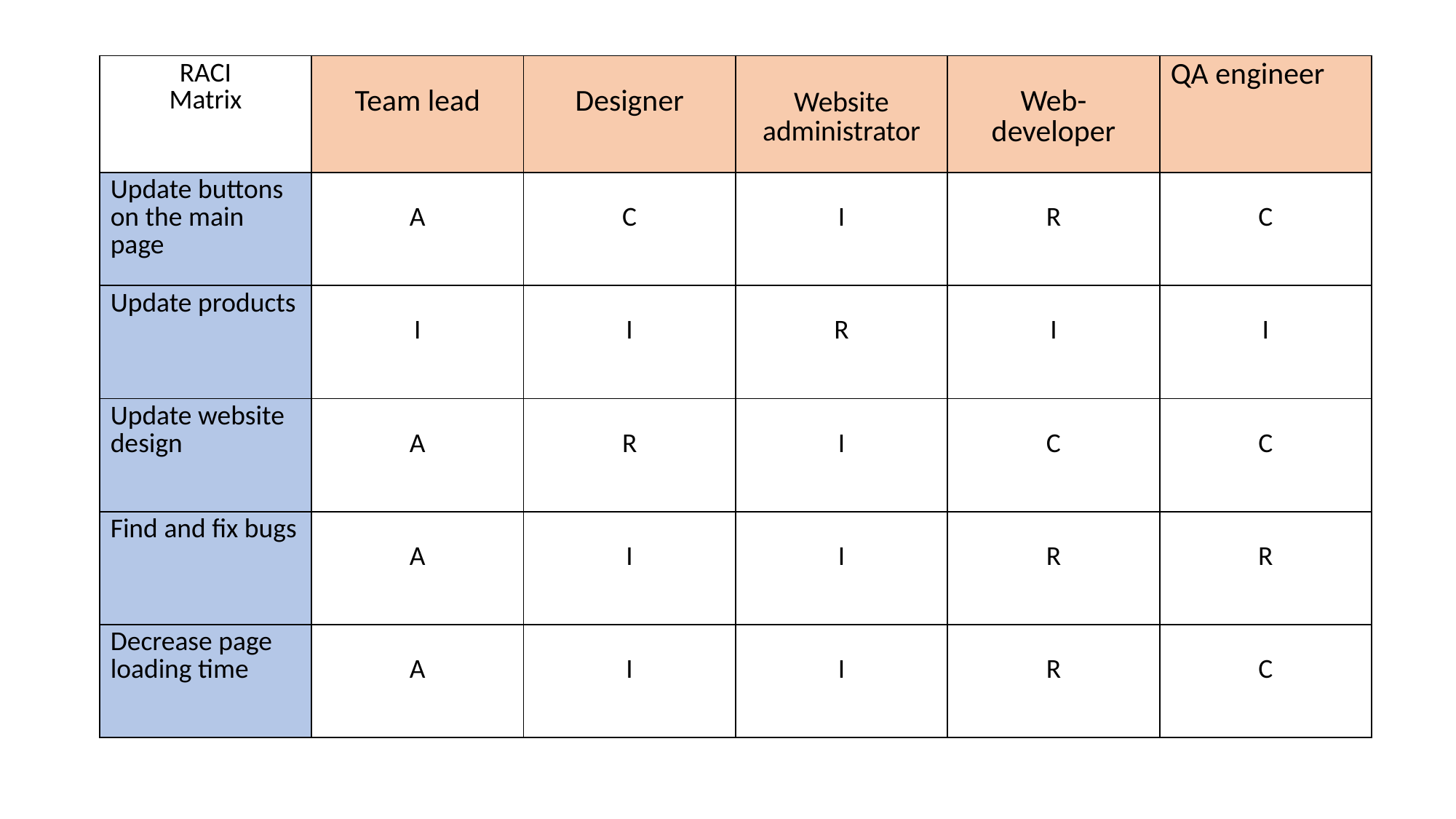

| RACI Matrix | Team lead | Designer | Website administrator | Web-developer | QA engineer |
| --- | --- | --- | --- | --- | --- |
| Update buttons on the main page | A | C | I | R | C |
| Update products | I | I | R | I | I |
| Update website design | A | R | I | C | C |
| Find and fix bugs | A | I | I | R | R |
| Decrease page loading time | A | I | I | R | C |